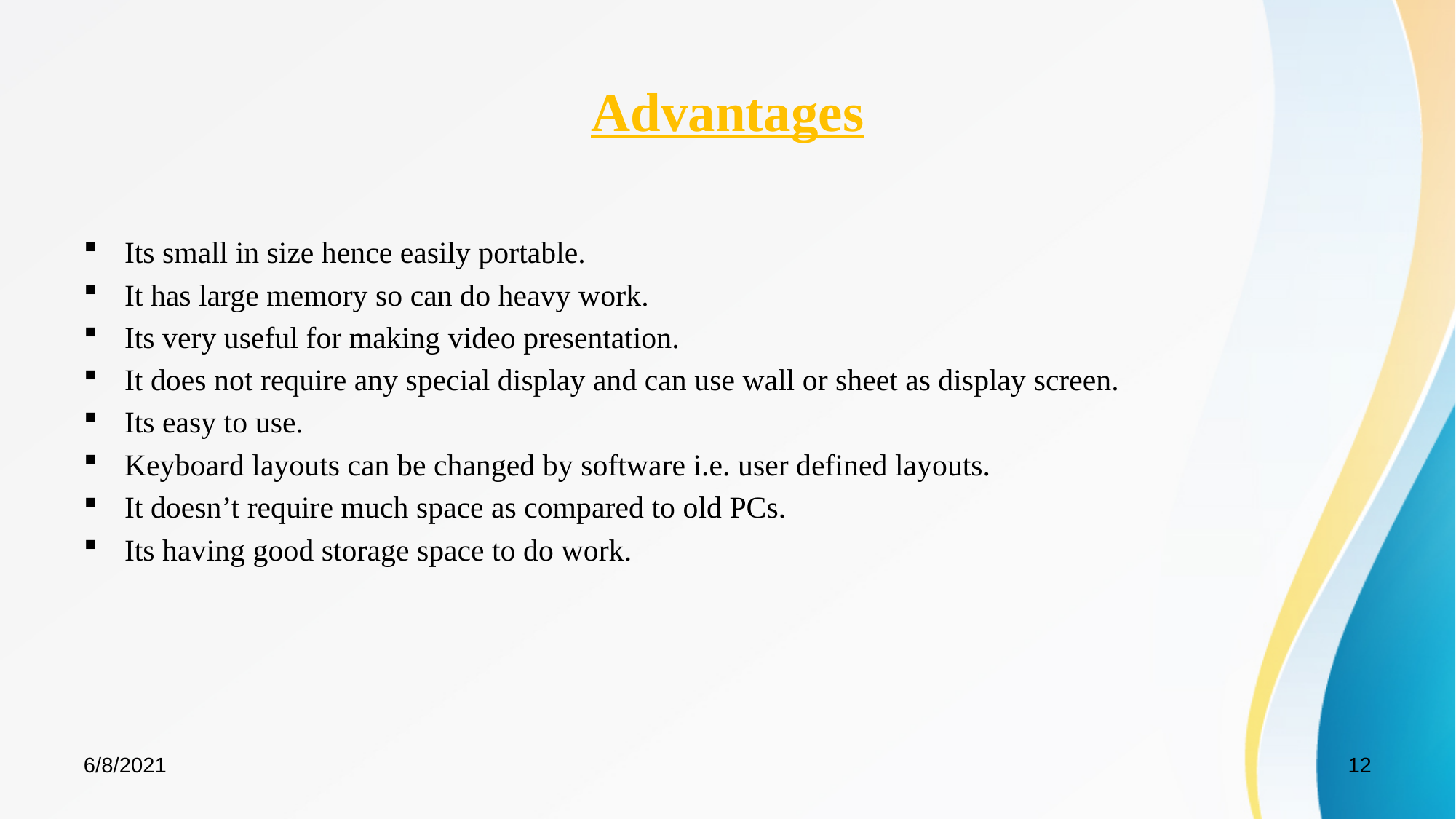

# Advantages
Its small in size hence easily portable.
It has large memory so can do heavy work.
Its very useful for making video presentation.
It does not require any special display and can use wall or sheet as display screen.
Its easy to use.
Keyboard layouts can be changed by software i.e. user defined layouts.
It doesn’t require much space as compared to old PCs.
Its having good storage space to do work.
6/8/2021
12